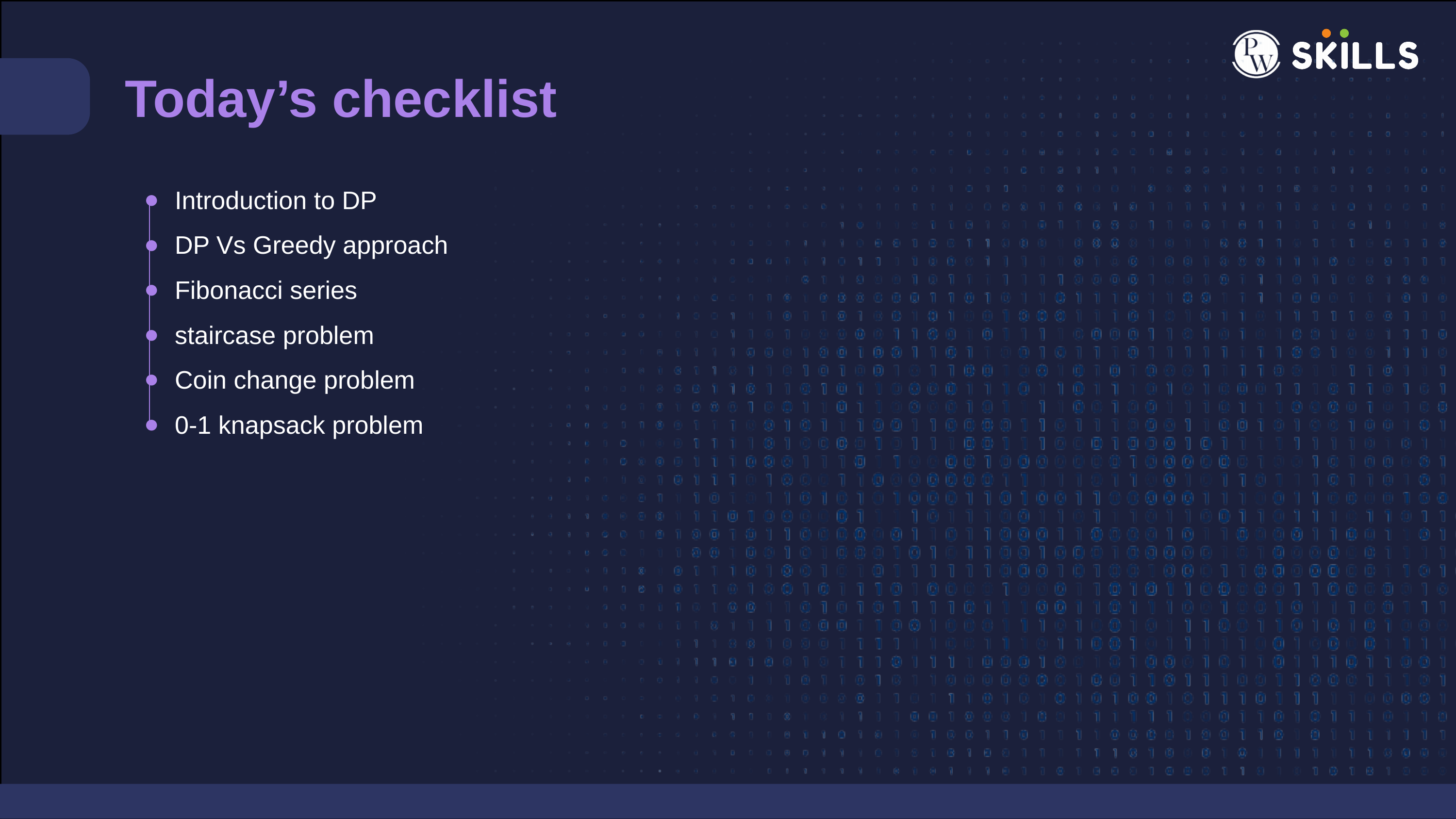

Today’s checklist
Introduction to DP
DP Vs Greedy approach
Fibonacci series
staircase problem
Coin change problem
0-1 knapsack problem